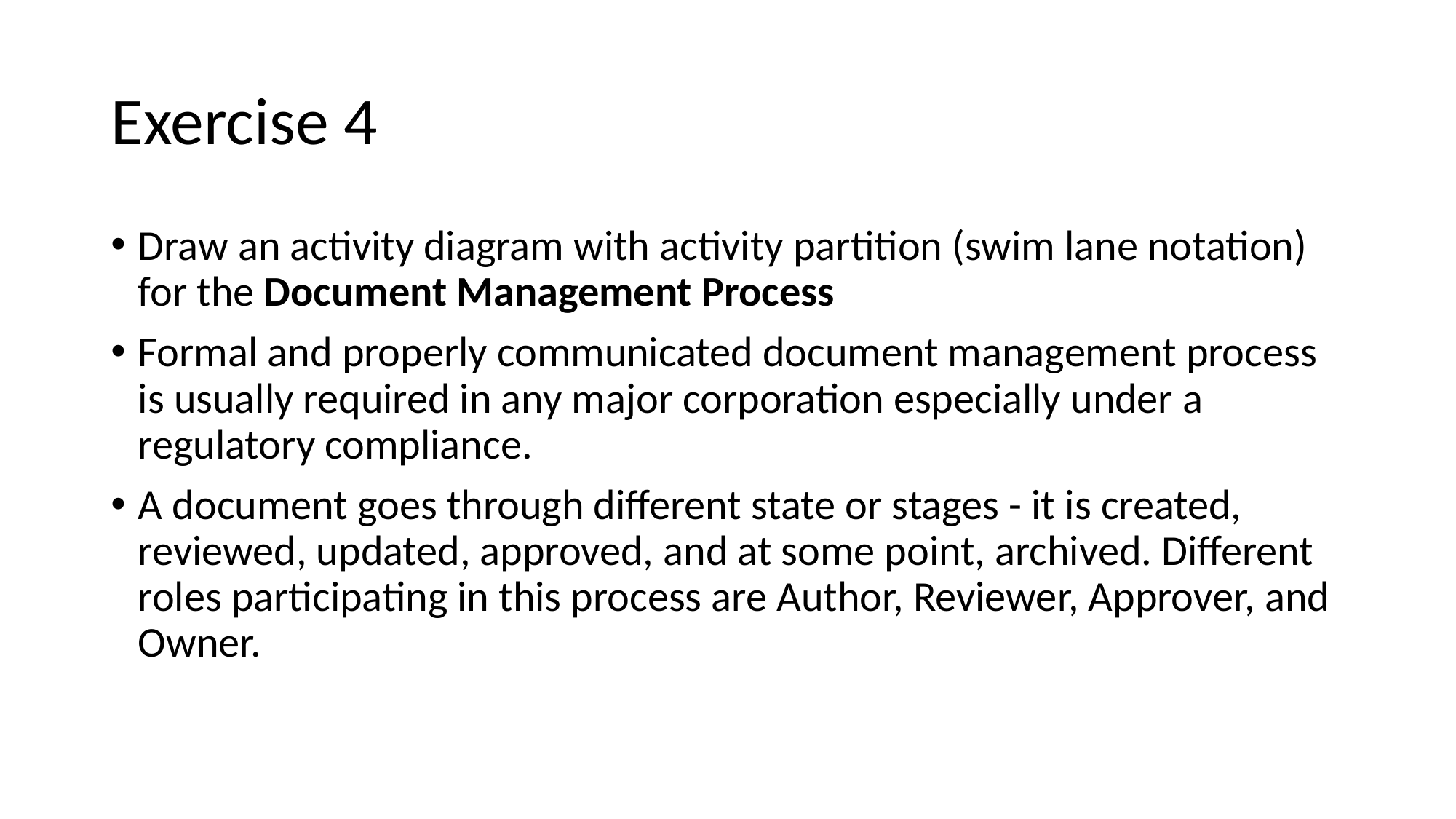

# Exercise 4
Draw an activity diagram with activity partition (swim lane notation) for the Document Management Process
Formal and properly communicated document management process is usually required in any major corporation especially under a regulatory compliance.
A document goes through different state or stages - it is created, reviewed, updated, approved, and at some point, archived. Different roles participating in this process are Author, Reviewer, Approver, and Owner.